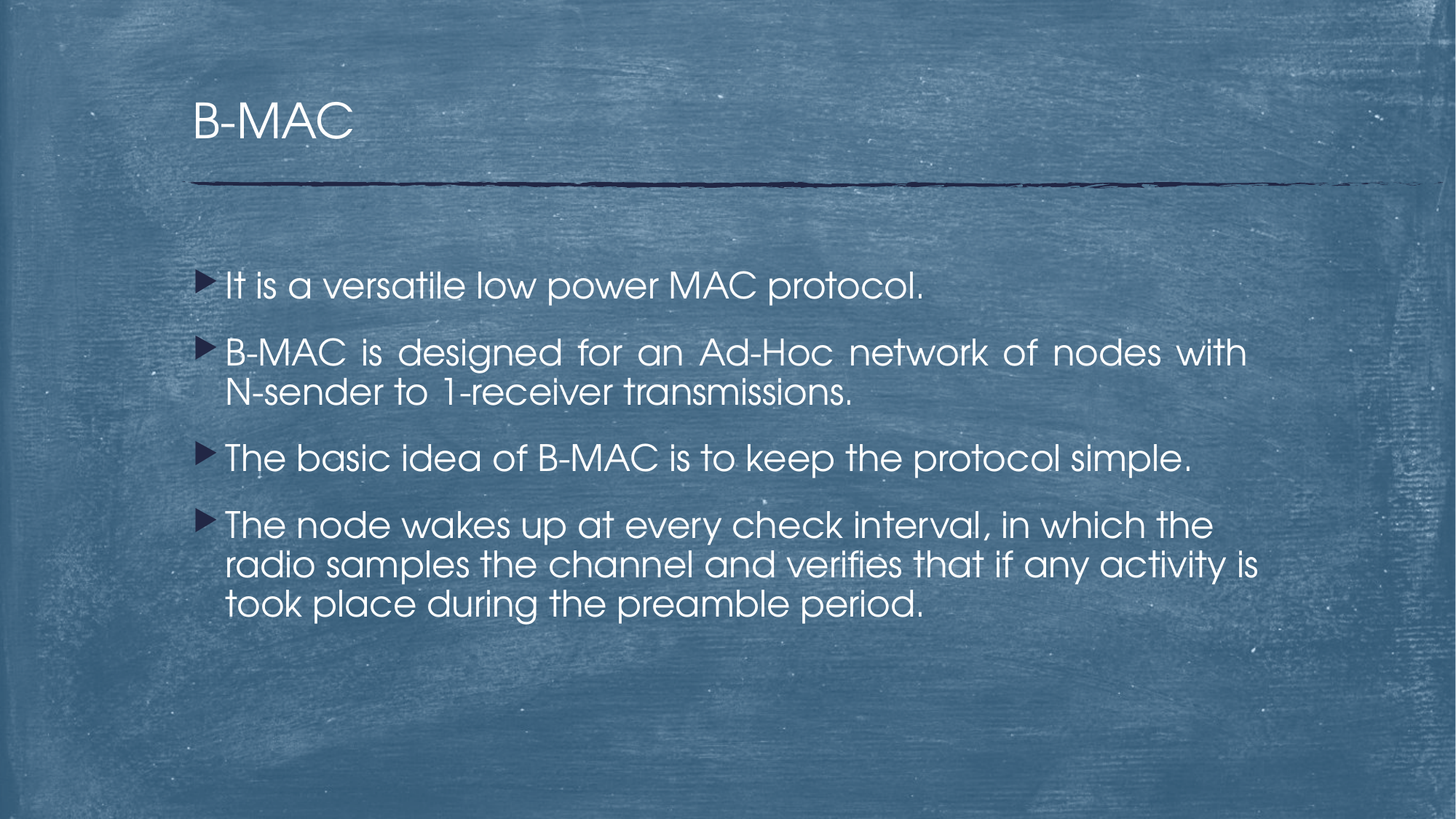

# B-MAC

It is a versatile low power MAC protocol.
B-MAC is designed for an Ad-Hoc network of nodes with  N-sender to 1-receiver transmissions.
The basic idea of B-MAC is to keep the protocol simple.
The node wakes up at every check interval, in which the radio samples the channel and verifies that if any activity is took place during the preamble period.